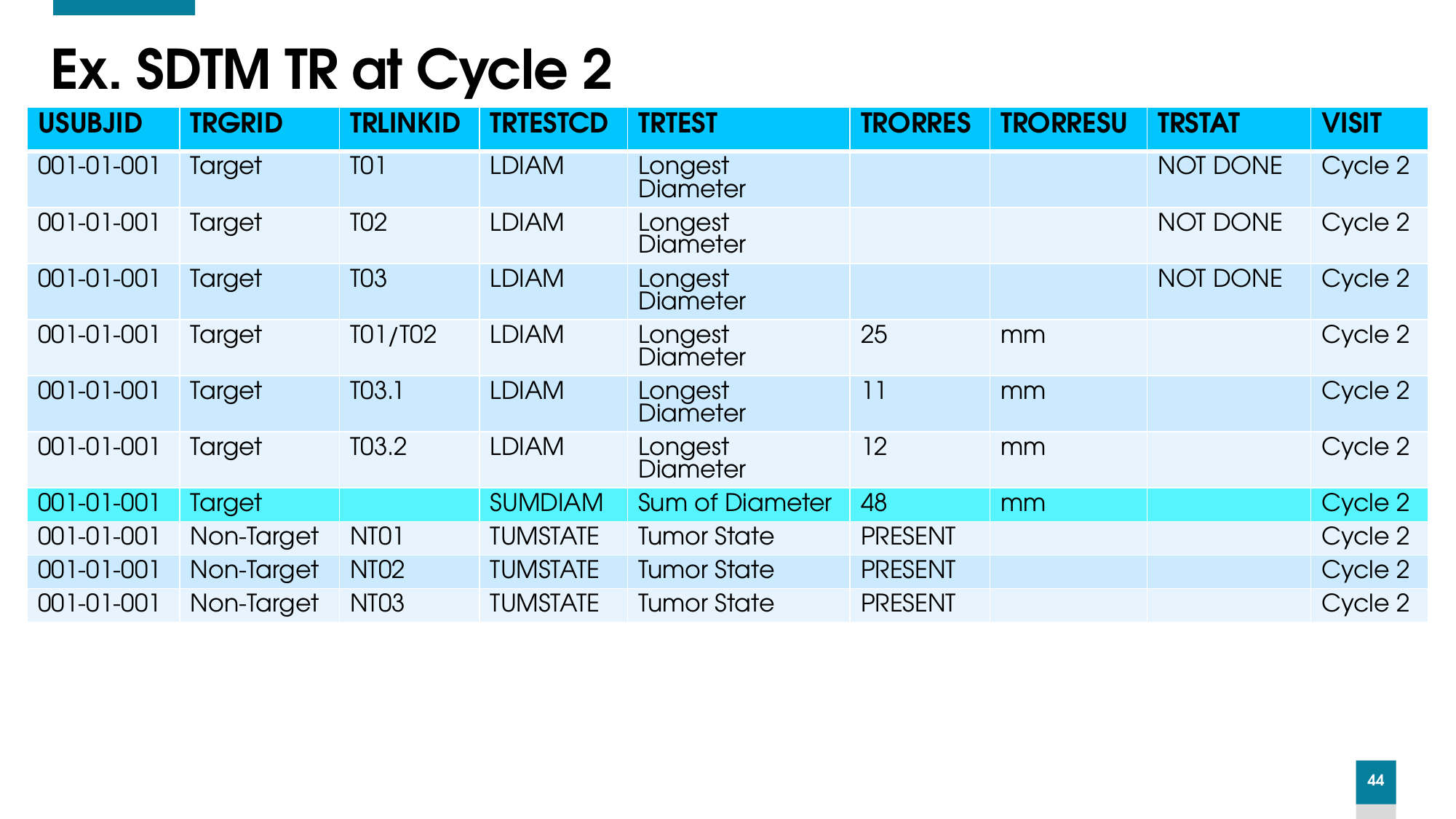

# Ex. SDTM TR at Cycle 2
| USUBJID | TRGRID | TRLINKID | TRTESTCD | TRTEST | TRORRES | TRORRESU | TRSTAT | VISIT |
| --- | --- | --- | --- | --- | --- | --- | --- | --- |
| 001-01-001 | Target | T01 | LDIAM | Longest Diameter |  |  | NOT DONE | Cycle 2 |
| 001-01-001 | Target | T02 | LDIAM | Longest Diameter |  |  | NOT DONE | Cycle 2 |
| 001-01-001 | Target | T03 | LDIAM | Longest Diameter |  |  | NOT DONE | Cycle 2 |
| 001-01-001 | Target | T01/T02 | LDIAM | Longest Diameter | 25 | mm |  | Cycle 2 |
| 001-01-001 | Target | T03.1 | LDIAM | Longest Diameter | 11 | mm |  | Cycle 2 |
| 001-01-001 | Target | T03.2 | LDIAM | Longest Diameter | 12 | mm |  | Cycle 2 |
| 001-01-001 | Target |  | SUMDIAM | Sum of Diameter | 48 | mm |  | Cycle 2 |
| 001-01-001 | Non-Target | NT01 | TUMSTATE | Tumor State | PRESENT |  |  | Cycle 2 |
| 001-01-001 | Non-Target | NT02 | TUMSTATE | Tumor State | PRESENT |  |  | Cycle 2 |
| 001-01-001 | Non-Target | NT03 | TUMSTATE | Tumor State | PRESENT |  |  | Cycle 2 |